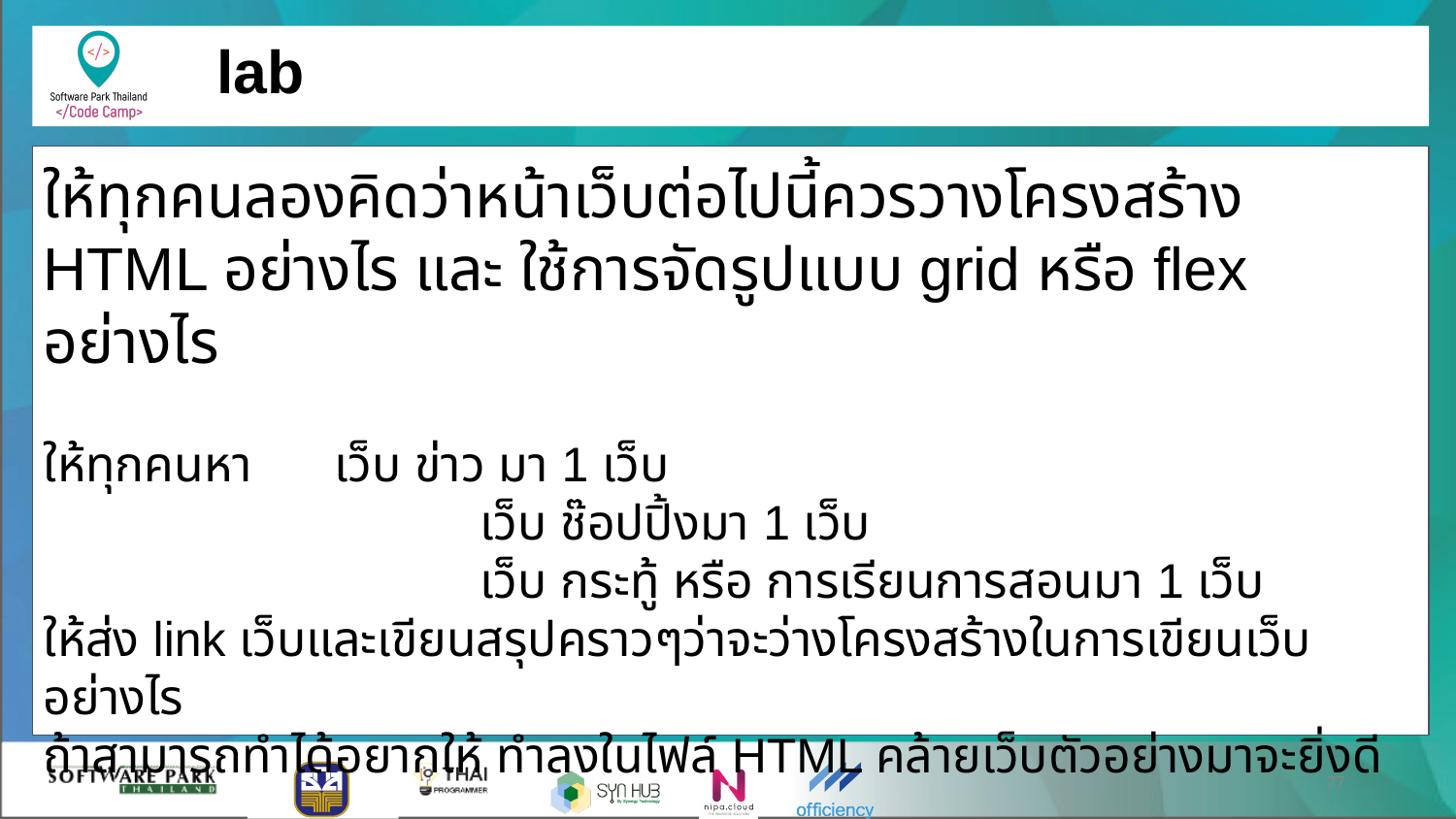

# lab
ให้ทุกคนลองคิดว่าหน้าเว็บต่อไปนี้ควรวางโครงสร้าง HTML อย่างไร และ ใช้การจัดรูปแบบ grid หรือ flex อย่างไร

ให้ทุกคนหา	เว็บ ข่าว มา 1 เว็บ
			เว็บ ช๊อปปิ้งมา 1 เว็บ
			เว็บ กระทู้ หรือ การเรียนการสอนมา 1 เว็บ
ให้ส่ง link เว็บและเขียนสรุปคราวๆว่าจะว่างโครงสร้างในการเขียนเว็บอย่างไร
ถ้าสามารถทำได้อยากให้ ทำลงในไฟล์ HTML คล้ายเว็บตัวอย่างมาจะยิ่งดี
77